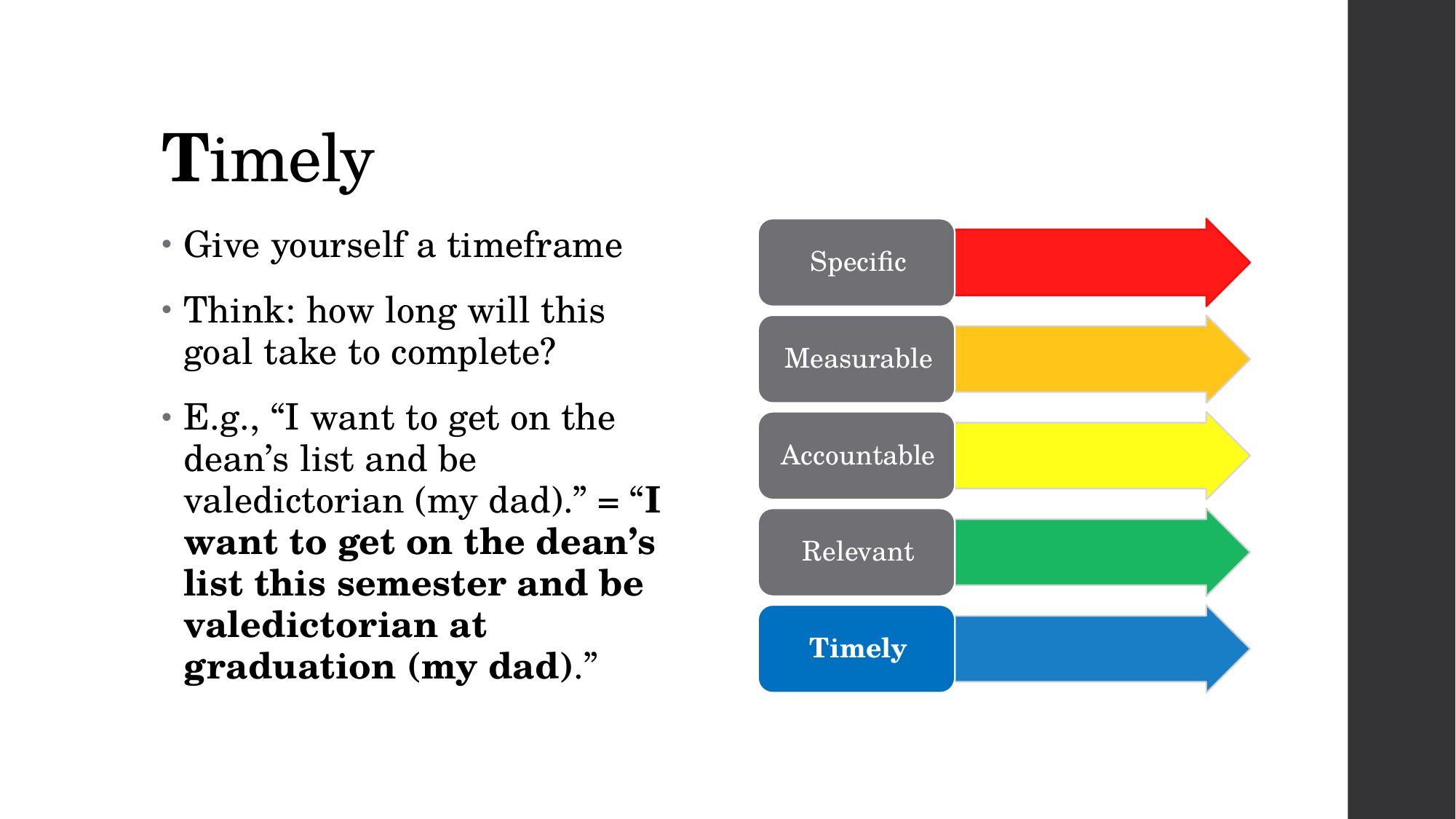

# Timely
Give yourself a timeframe
Think: how long will this goal take to complete?
E.g., “I want to get on the dean’s list and be valedictorian (my dad).” = “I want to get on the dean’s list this semester and be valedictorian at graduation (my dad).”
Specific
Measurable
Accountable
Relevant
Timely